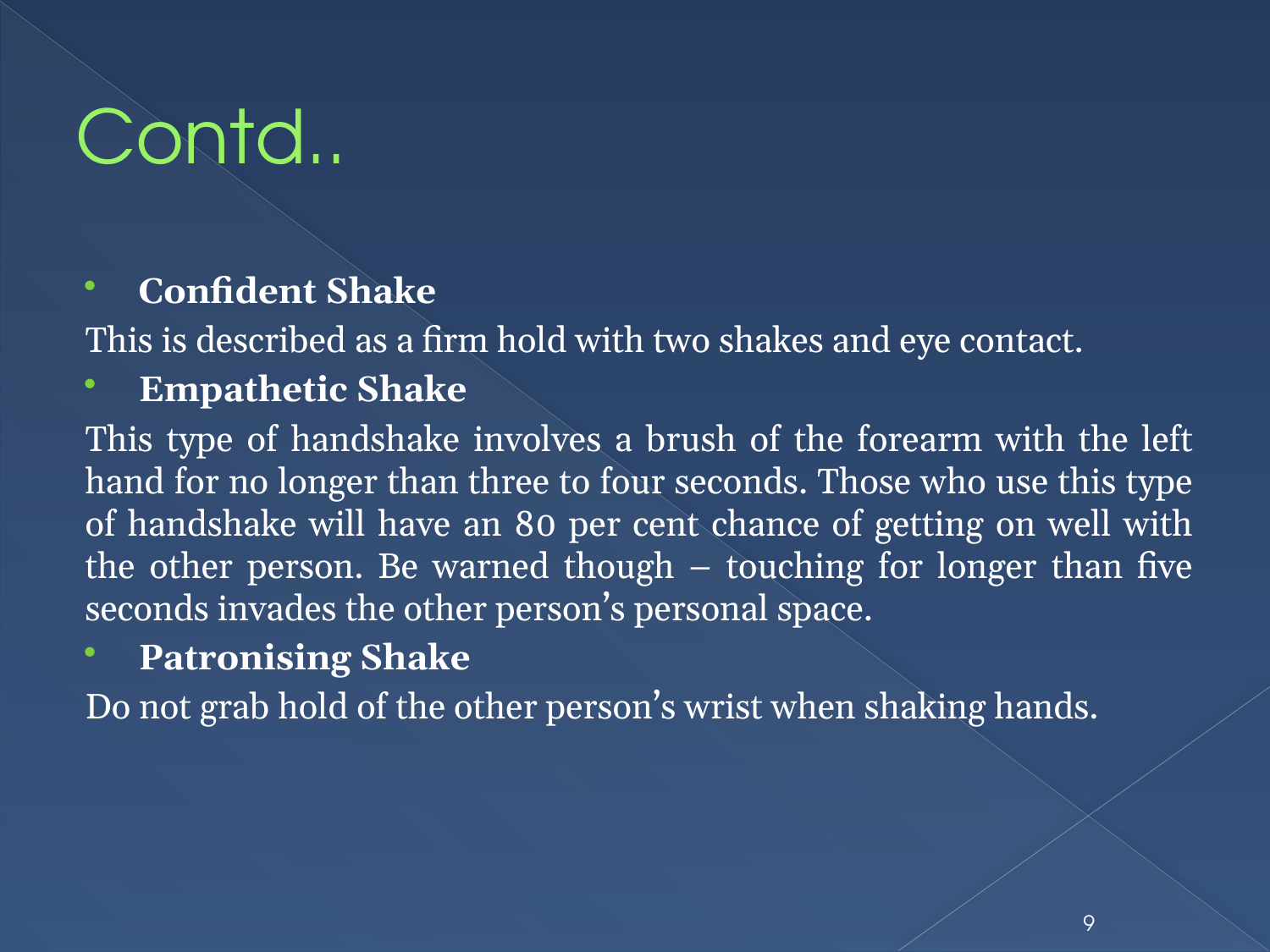

# Contd..
Confident Shake
This is described as a firm hold with two shakes and eye contact.
Empathetic Shake
This type of handshake involves a brush of the forearm with the left hand for no longer than three to four seconds. Those who use this type of handshake will have an 80 per cent chance of getting on well with the other person. Be warned though – touching for longer than five seconds invades the other person’s personal space.
Patronising Shake
Do not grab hold of the other person’s wrist when shaking hands.

9